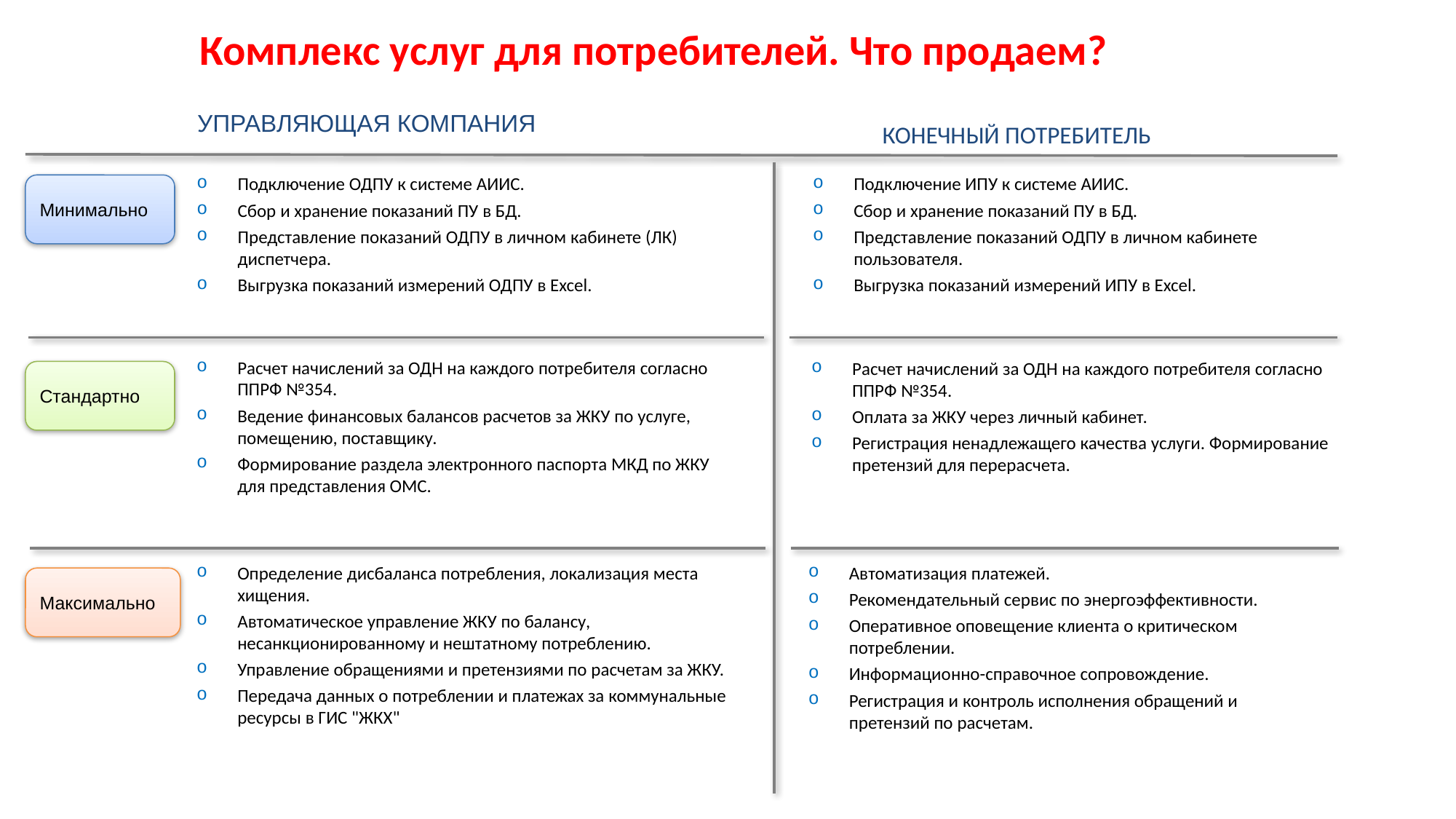

# Комплекс услуг для потребителей. Что продаем?
Управляющая компания
Конечный Потребитель
Подключение ОДПУ к системе АИИС.
Сбор и хранение показаний ПУ в БД.
Представление показаний ОДПУ в личном кабинете (ЛК) диспетчера.
Выгрузка показаний измерений ОДПУ в Excel.
Подключение ИПУ к системе АИИС.
Сбор и хранение показаний ПУ в БД.
Представление показаний ОДПУ в личном кабинете пользователя.
Выгрузка показаний измерений ИПУ в Excel.
Минимально
Расчет начислений за ОДН на каждого потребителя согласно ППРФ №354.
Ведение финансовых балансов расчетов за ЖКУ по услуге, помещению, поставщику.
Формирование раздела электронного паспорта МКД по ЖКУ для представления ОМС.
Расчет начислений за ОДН на каждого потребителя согласно ППРФ №354.
Оплата за ЖКУ через личный кабинет.
Регистрация ненадлежащего качества услуги. Формирование претензий для перерасчета.

Стандартно
Определение дисбаланса потребления, локализация места хищения.
Автоматическое управление ЖКУ по балансу, несанкционированному и нештатному потреблению.
Управление обращениями и претензиями по расчетам за ЖКУ.
Передача данных о потреблении и платежах за коммунальные ресурсы в ГИС "ЖКХ"

Автоматизация платежей.
Рекомендательный сервис по энергоэффективности.
Оперативное оповещение клиента о критическом потреблении.
Информационно-справочное сопровождение.
Регистрация и контроль исполнения обращений и претензий по расчетам.
Максимально